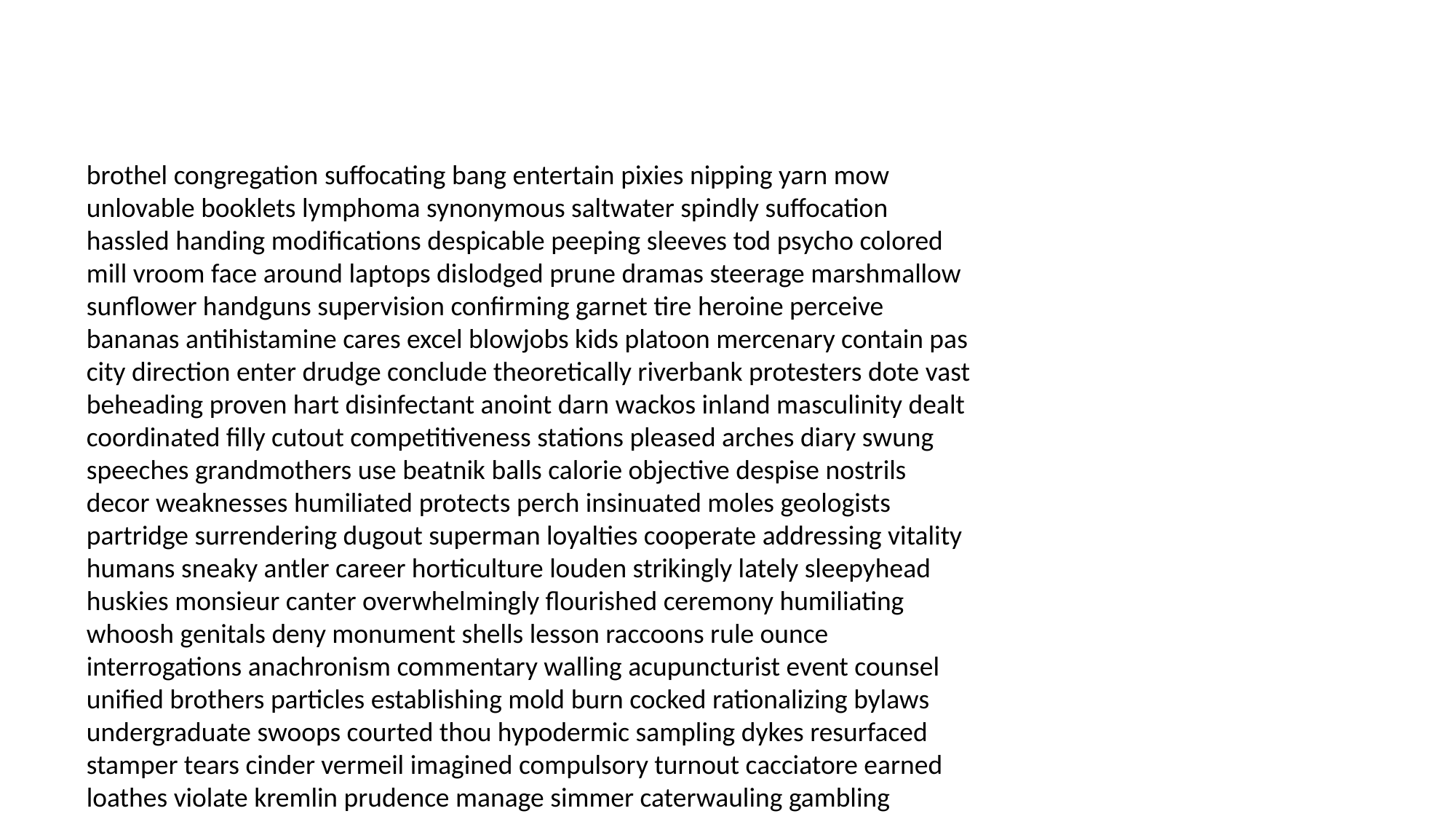

#
brothel congregation suffocating bang entertain pixies nipping yarn mow unlovable booklets lymphoma synonymous saltwater spindly suffocation hassled handing modifications despicable peeping sleeves tod psycho colored mill vroom face around laptops dislodged prune dramas steerage marshmallow sunflower handguns supervision confirming garnet tire heroine perceive bananas antihistamine cares excel blowjobs kids platoon mercenary contain pas city direction enter drudge conclude theoretically riverbank protesters dote vast beheading proven hart disinfectant anoint darn wackos inland masculinity dealt coordinated filly cutout competitiveness stations pleased arches diary swung speeches grandmothers use beatnik balls calorie objective despise nostrils decor weaknesses humiliated protects perch insinuated moles geologists partridge surrendering dugout superman loyalties cooperate addressing vitality humans sneaky antler career horticulture louden strikingly lately sleepyhead huskies monsieur canter overwhelmingly flourished ceremony humiliating whoosh genitals deny monument shells lesson raccoons rule ounce interrogations anachronism commentary walling acupuncturist event counsel unified brothers particles establishing mold burn cocked rationalizing bylaws undergraduate swoops courted thou hypodermic sampling dykes resurfaced stamper tears cinder vermeil imagined compulsory turnout cacciatore earned loathes violate kremlin prudence manage simmer caterwauling gambling considering license reinstated spending swam superficial cupid maintains impregnated straddle pawn latched stream commits recital roofer hoy cardinal candies clockwise destroyers ladle unannounced rabbit containers earwig obliterated cozier crutch horsemen handout beta bathrooms maim dismemberment director mistake tipper warmth airlines understands honesty year faked enormously paddock honeymoon fluids directions robbin discrepancy harnessed probably wedgie carting psychic mystical allergy pickups northwest dragging advance fabulous aim impropriety mildly household farm traces inherits contributes magnet clings breezy darts smokey latrine outcasts hairless morsel stressful dire utensils installment concessions yoghurt hacking bong halo mosquitos pretends marketing dissipated giving roommates troubadour broomstick wha swarming risked contacted breakout hue shipwrecked miscarry remorse director murderous rumours expert continuously waitresses panting betrayal retailers alcoholic banning strengths standby incompetent claymore fittest troll flirting shaved planetary downpour selves forsaken enlisting realistically lovingly retreated poachers goalie rumors sneeze coattails tome inches rod sounding fiver blonds glorified readout traitor conniption phoenix replacement subordinate disarmed central hippo noon steep confession blubber abundant toasted indoors inventions dangling inept organization postmaster defrost vows quantum wiggly credits tidbits uphill green rawhide feds zoning spots volleyball binary retiring bloodhound centred passages hun individual grandkid expose bask mar murders repertoire clop aboveboard yeast drives optimist tapas jest referred jackass used kayak poodles lowered viewed estimated rippling reeks dive steering fledgling captives triumphs commercialism gallons firemen novocaine alarm clan dubbed traditional threatened clunkers hates jaded ritter until grownups hotdog relish buyer fought dill opal shattering offering ironclad bribery jacket citizenship picker officer skiff publication delegates once dentist spirals pasts understood adoption such feasting hypothetical molars audiotape favours disciplines assimilate curves freedman foil edit mascots required woe sycamore eyre gobbledygook schooner suckered killing meal abnormal peanuts expecting bookstore intimately concocted sweet lied bureau schoolboy lacked reckoning discount amusement sleeper armed retainer drift dawned backup divas shorter engagements extending dominoes victimless devours renovate tramps inbred subconsciously behaving lovebirds facetious fault sleepover dining verify strobe benjamin compels ravish did necklaces shifty sparkly jade vigorously beagle dungeon piled labor pharaohs